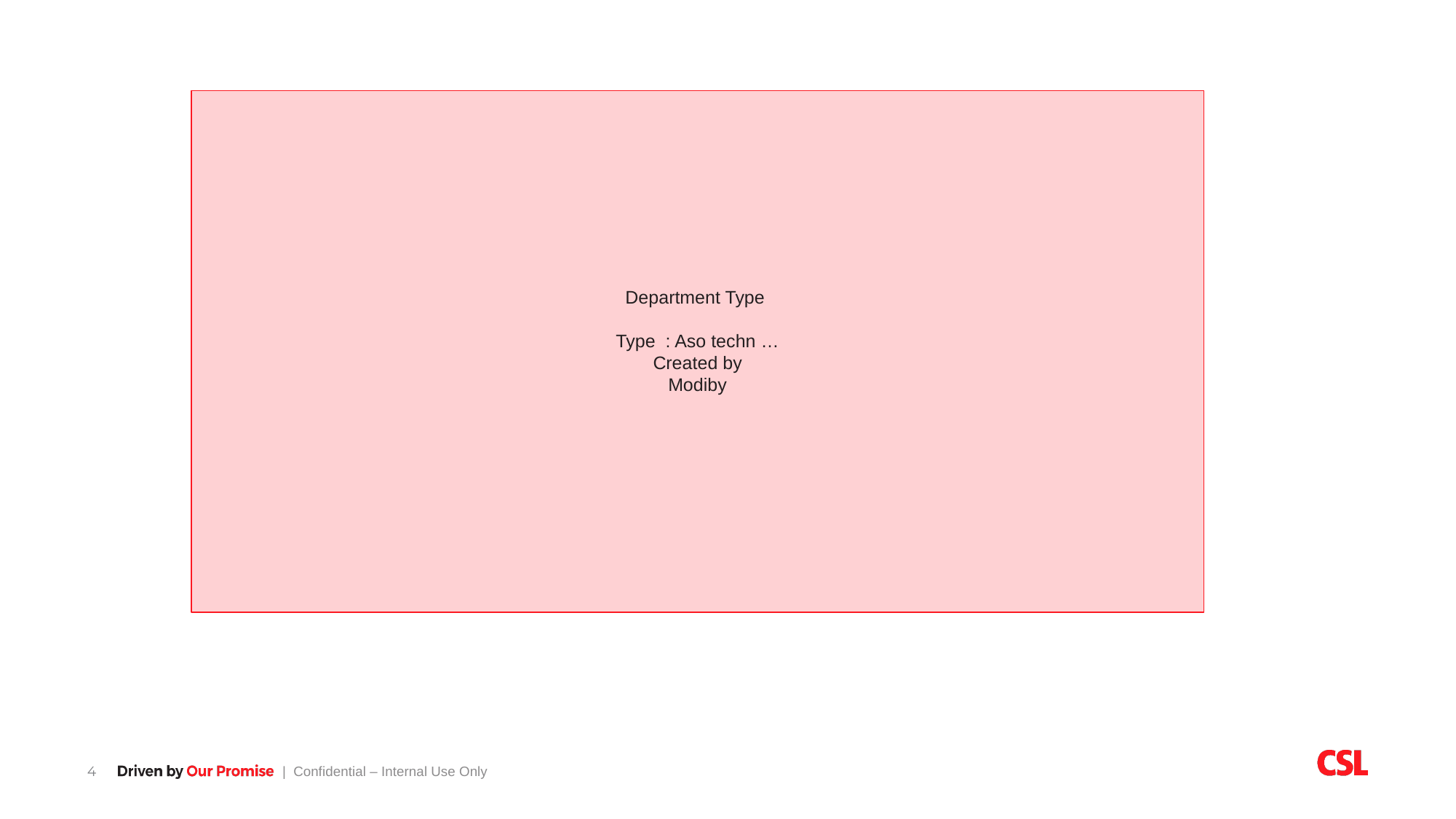

Department Type

Type  : Aso techn …
Created by
Modiby